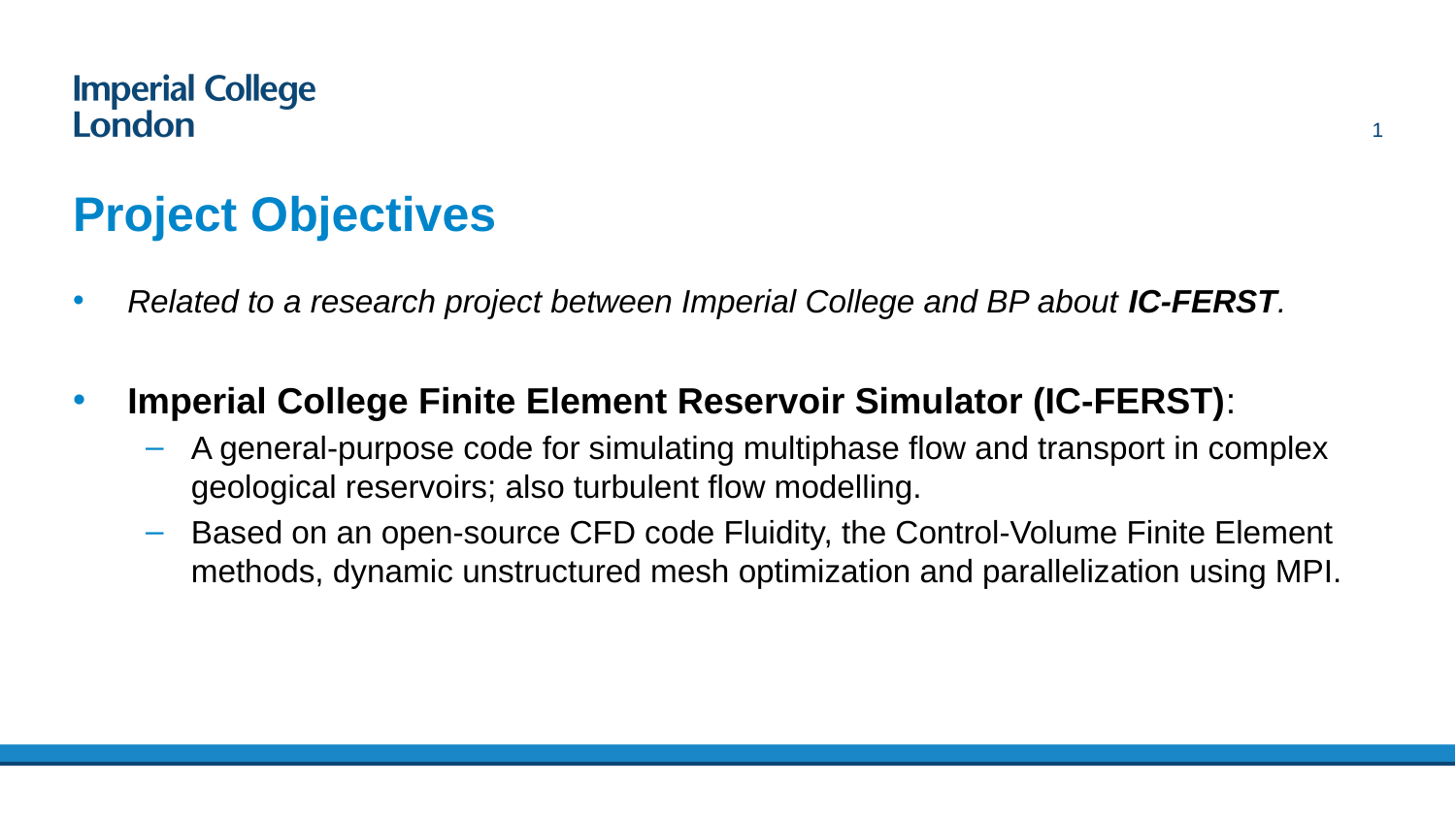

1
# Project Objectives
Related to a research project between Imperial College and BP about IC-FERST.

Imperial College Finite Element Reservoir Simulator (IC-FERST):
A general-purpose code for simulating multiphase flow and transport in complex geological reservoirs; also turbulent flow modelling.
Based on an open-source CFD code Fluidity, the Control-Volume Finite Element methods, dynamic unstructured mesh optimization and parallelization using MPI.